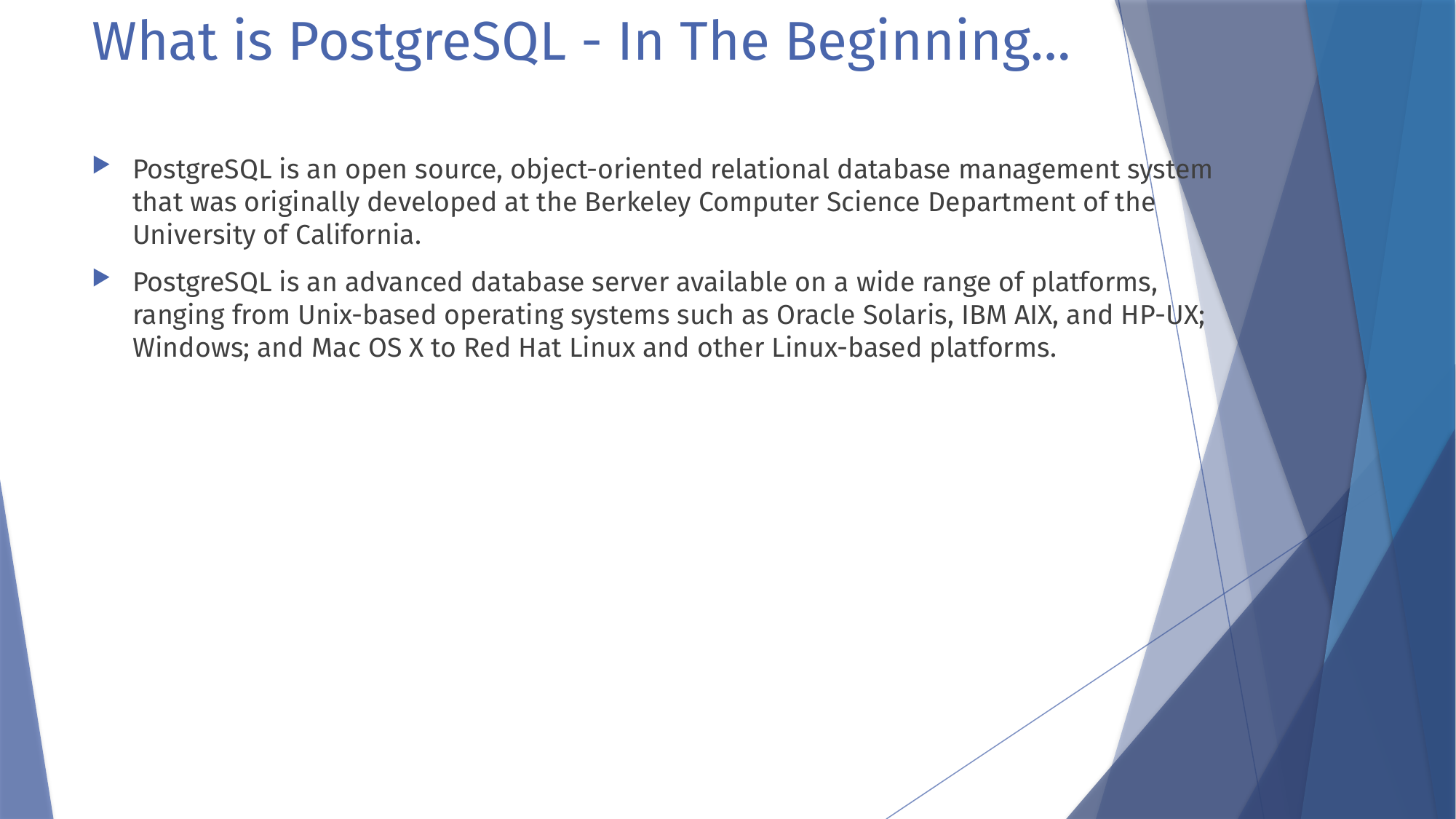

# What is PostgreSQL - In The Beginning…
PostgreSQL is an open source, object-oriented relational database management system that was originally developed at the Berkeley Computer Science Department of the University of California.
PostgreSQL is an advanced database server available on a wide range of platforms, ranging from Unix-based operating systems such as Oracle Solaris, IBM AIX, and HP-UX; Windows; and Mac OS X to Red Hat Linux and other Linux-based platforms.